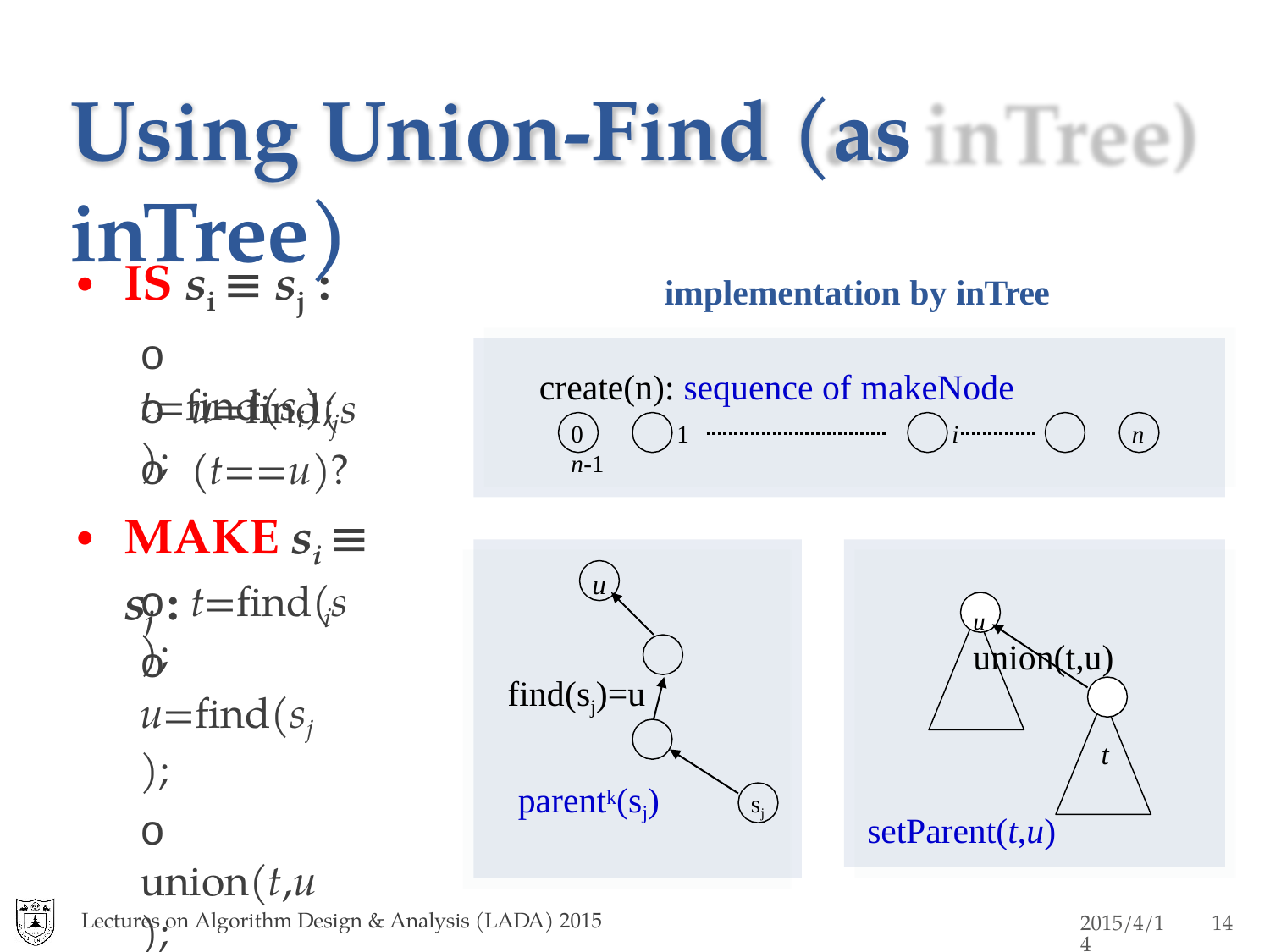

# Using Union-Find (as inTree)
IS si ≡ sj :
o t=find(si);
implementation by inTree

create(n): sequence of makeNode
0	1	  	i	  	n-1
o u=find(s );
j

n
o (t==u)?
MAKE si ≡ sj :

u
o t=find(s );
u	union(t,u)

t

setParent(t,u)

i
o u=find(sj);
o union(t,u);

find(sj)=u

parentk(sj)

sj
Lectures on Algorithm Design & Analysis (LADA) 2015
14
2015/4/14